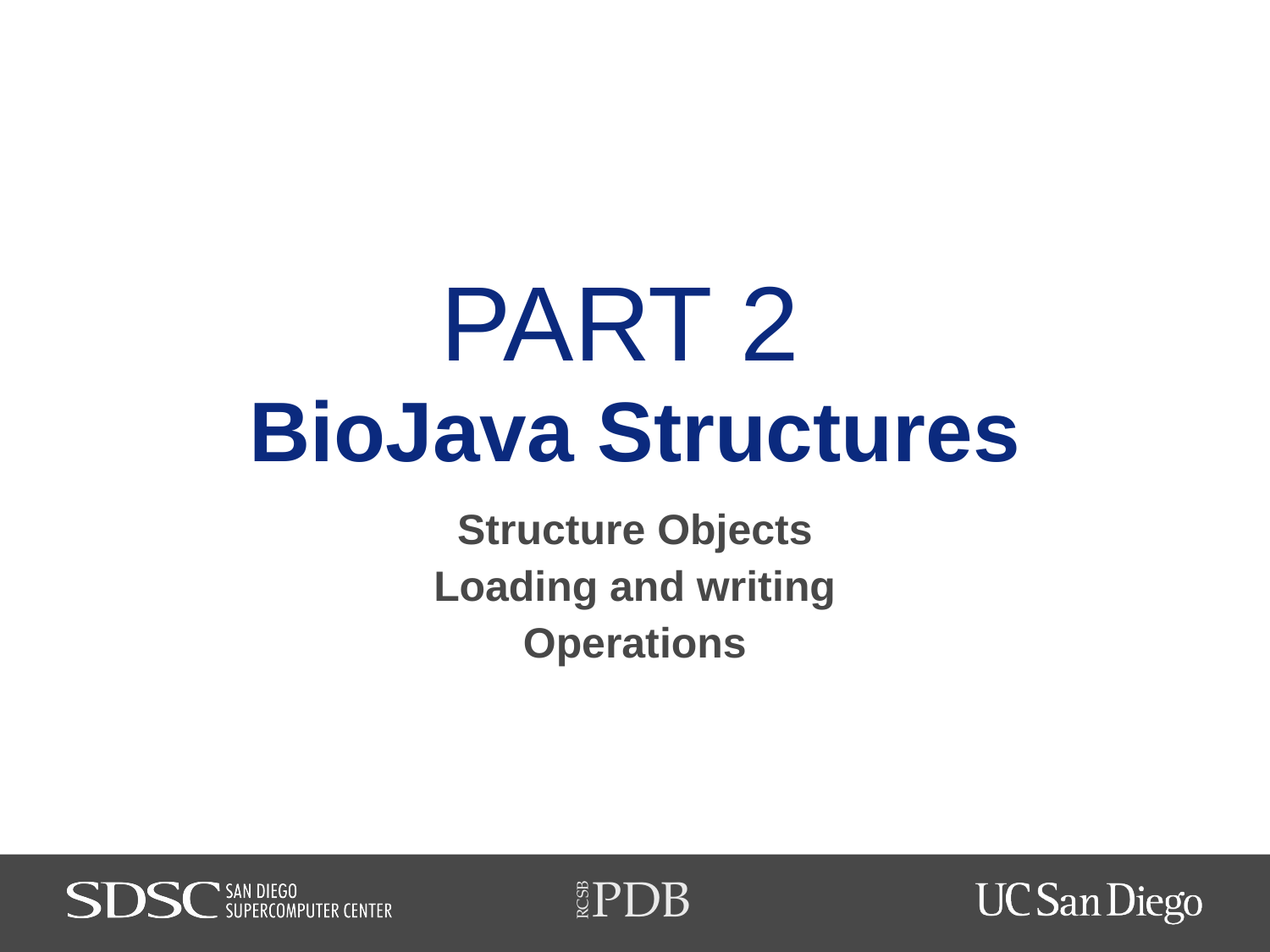

# PART 2 BioJava Structures
Structure Objects
Loading and writing
Operations